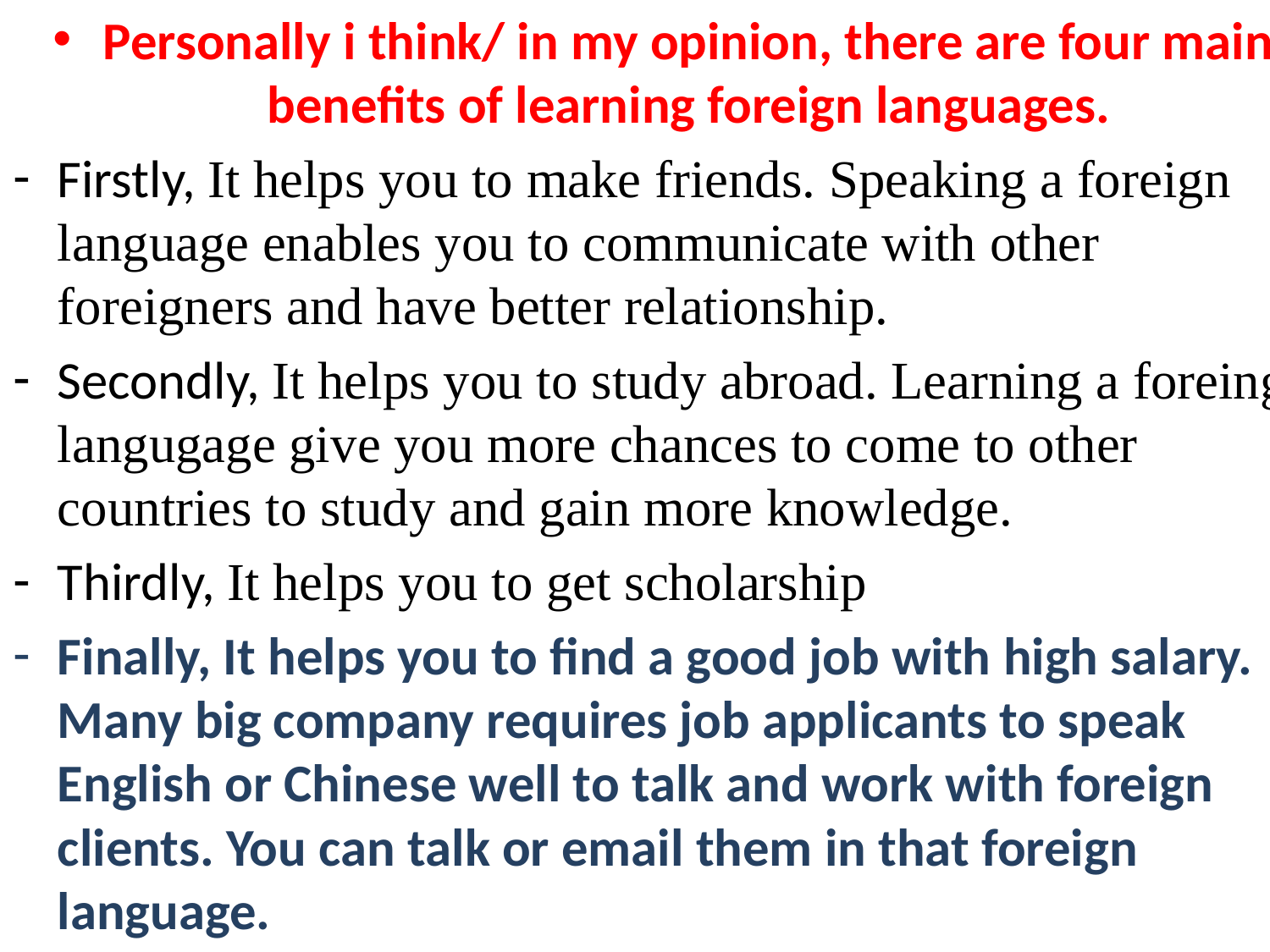

Personally i think/ in my opinion, there are four main benefits of learning foreign languages.
Firstly, It helps you to make friends. Speaking a foreign language enables you to communicate with other foreigners and have better relationship.
Secondly, It helps you to study abroad. Learning a foreing langugage give you more chances to come to other countries to study and gain more knowledge.
Thirdly, It helps you to get scholarship
Finally, It helps you to find a good job with high salary. Many big company requires job applicants to speak English or Chinese well to talk and work with foreign clients. You can talk or email them in that foreign language.

#